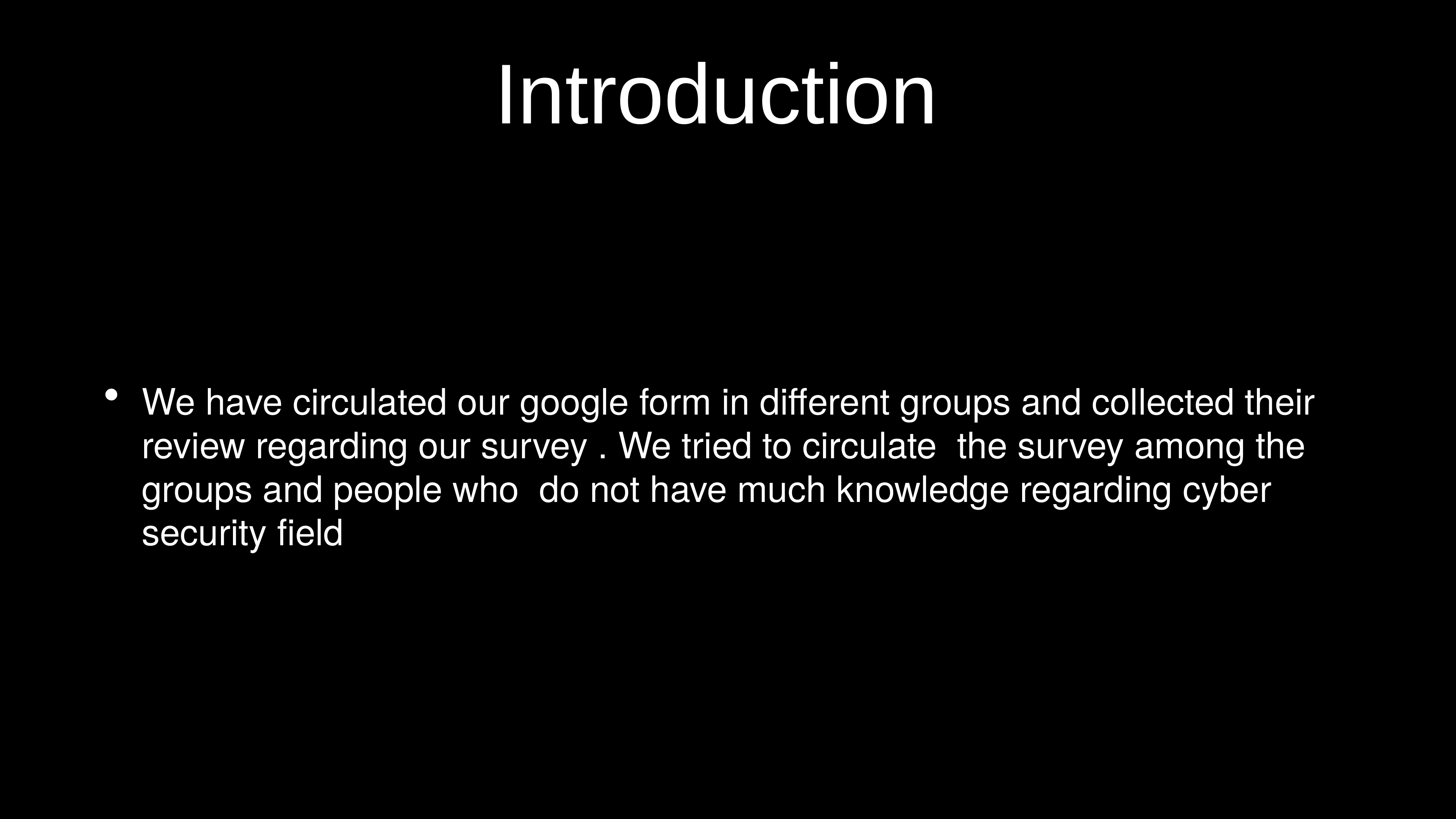

# Introduction
We have circulated our google form in different groups and collected their review regarding our survey . We tried to circulate  the survey among the groups and people who  do not have much knowledge regarding cyber security field